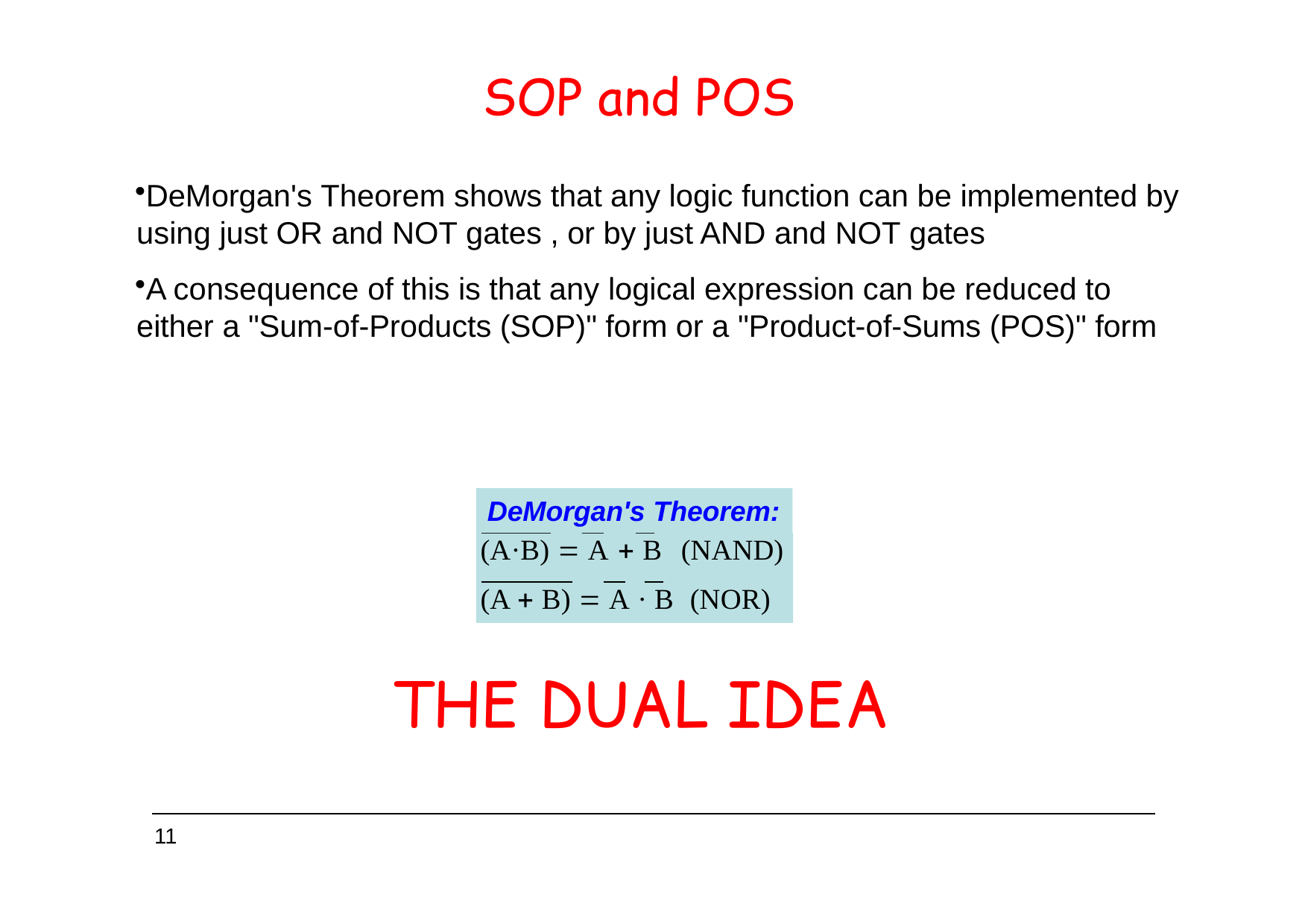

# SOP and POS
DeMorgan's Theorem shows that any logic function can be implemented by  using just OR and NOT gates , or by just AND and NOT gates
A consequence of this is that any logical expression can be reduced to  either a "Sum-of-Products (SOP)" form or a "Product-of-Sums (POS)" form
DeMorgan's Theorem:
(A·B) = A + B	(NAND)
(A + B) = A · B	(NOR)

THE DUAL IDEA

11